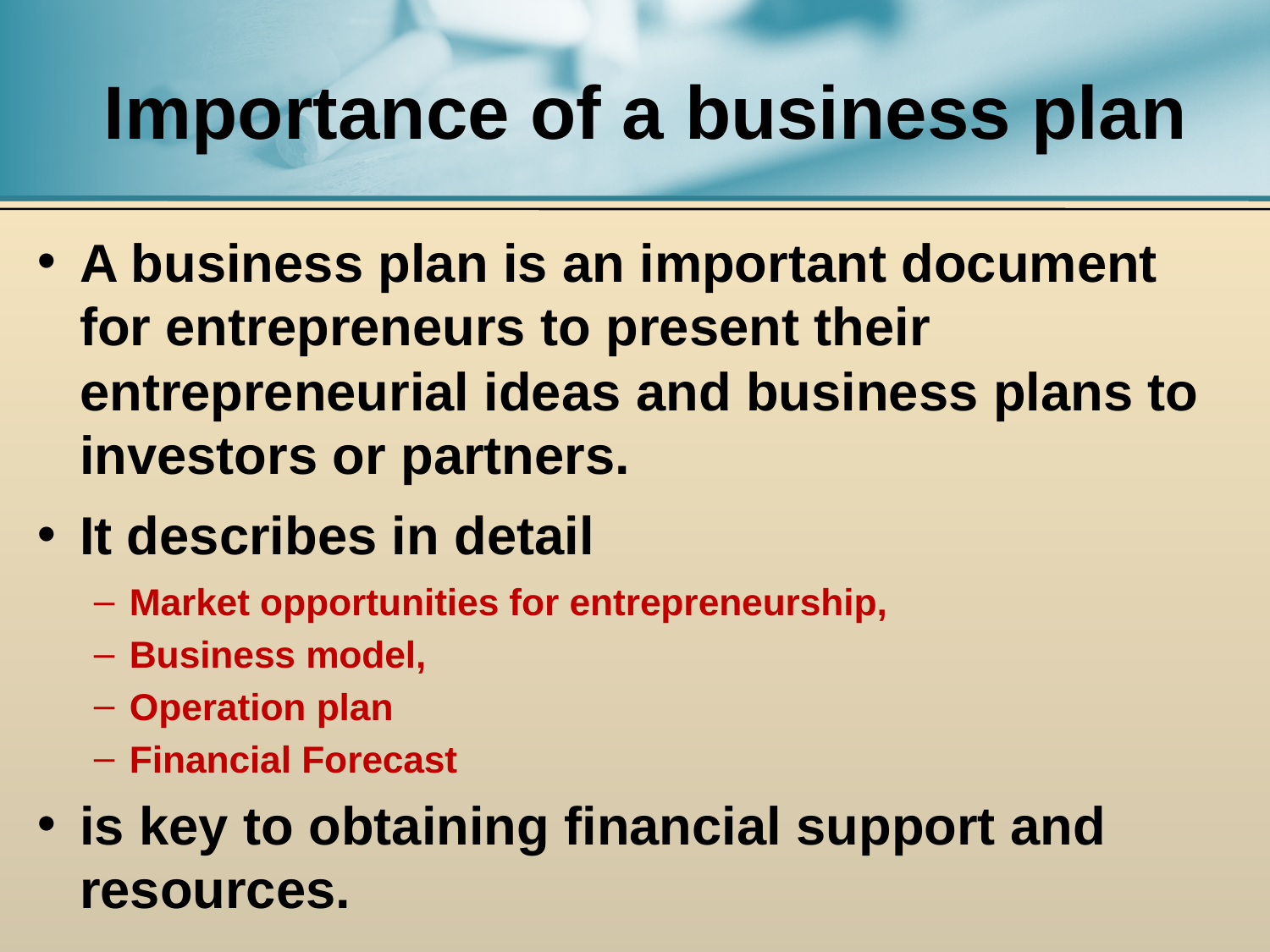

# Importance of a business plan
A business plan is an important document for entrepreneurs to present their entrepreneurial ideas and business plans to investors or partners.
It describes in detail
Market opportunities for entrepreneurship,
Business model,
Operation plan
Financial Forecast
is key to obtaining financial support and resources.